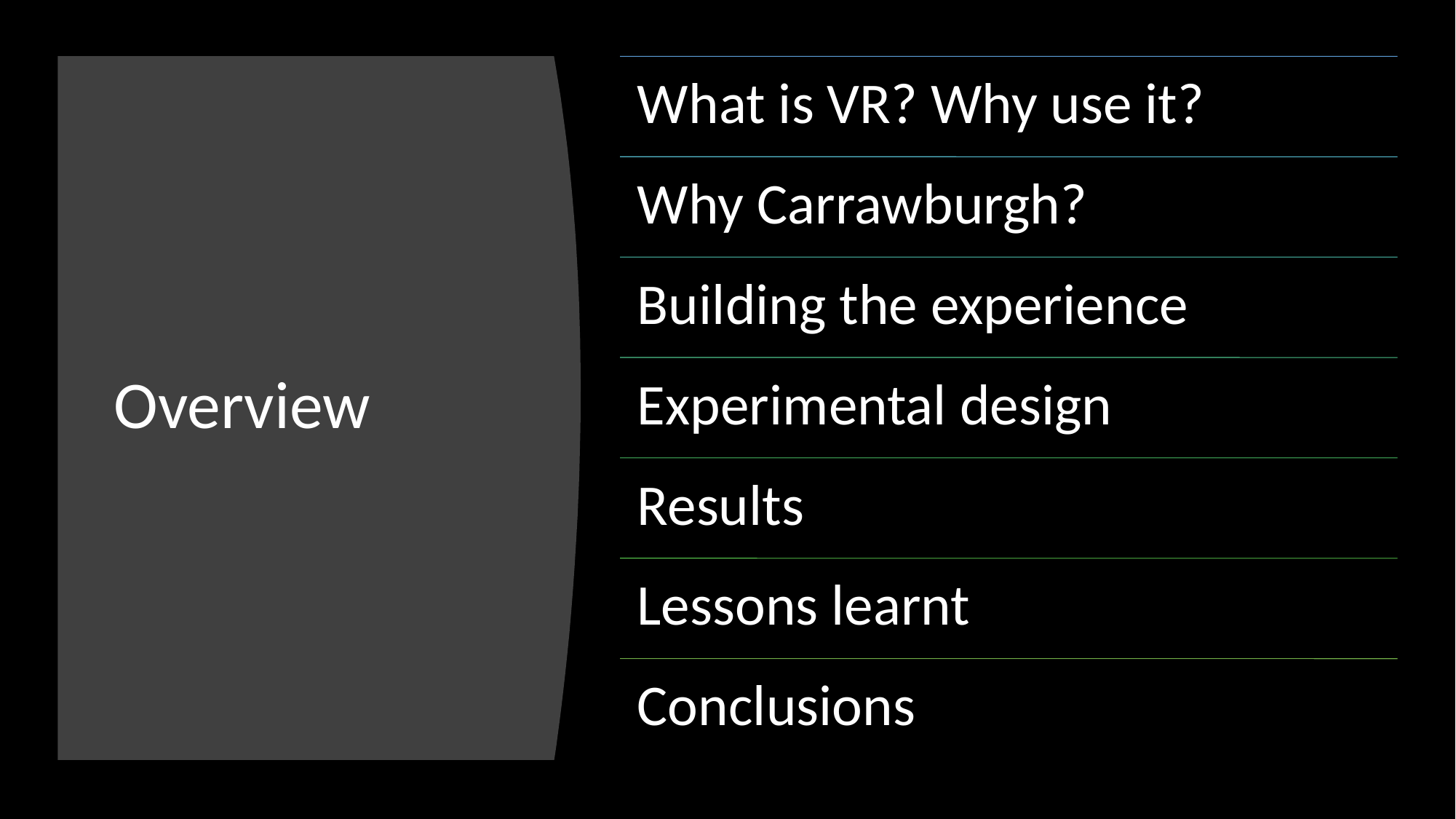

What is VR? Why use it?
Why Carrawburgh?
Building the experience
Experimental design
Results
Lessons learnt
Conclusions

# Overview